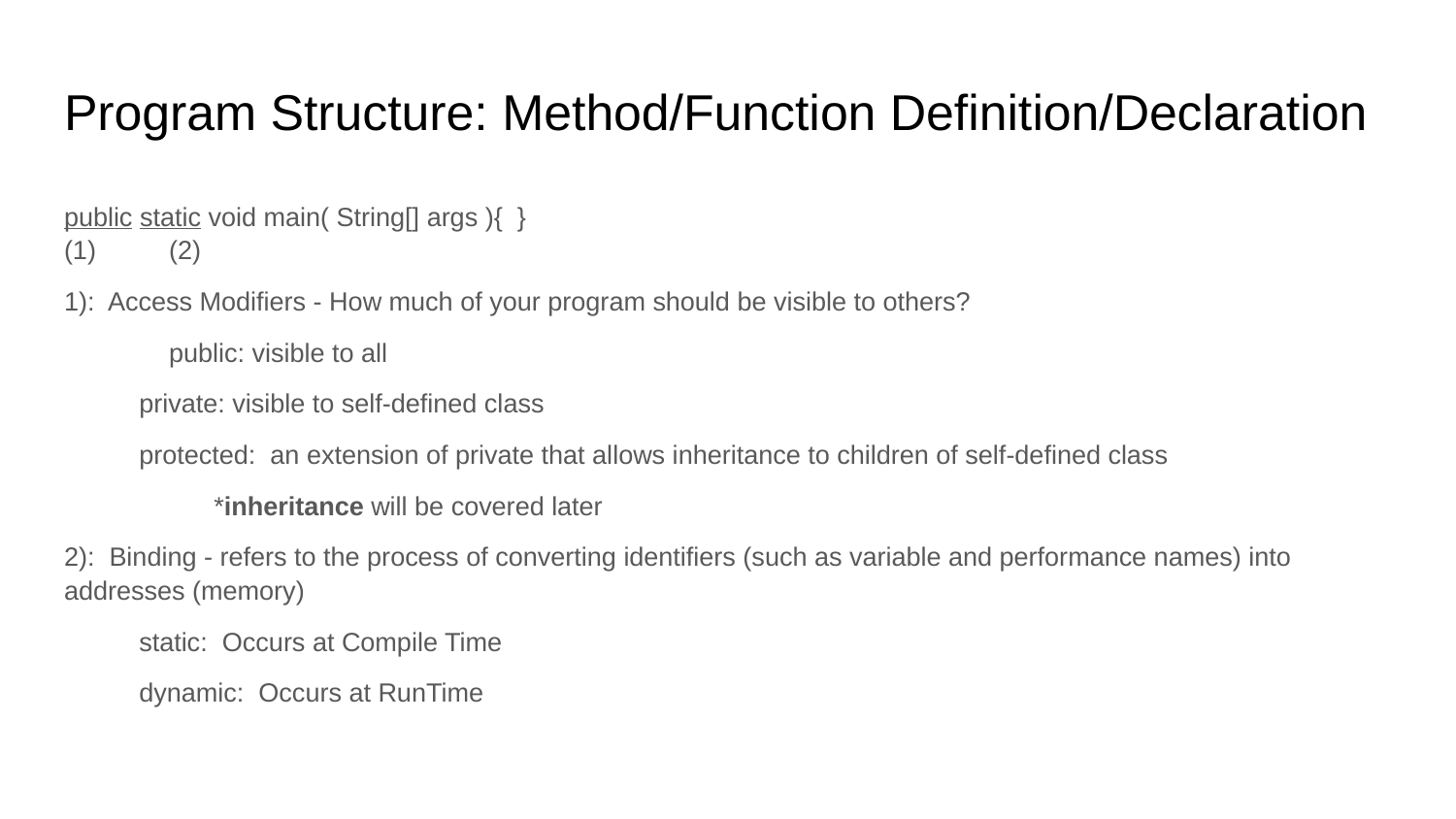

# Program Structure: Method/Function Definition/Declaration
public static void main( String[] args ){  }
(1)	(2)
1):  Access Modifiers - How much of your program should be visible to others?
	public: visible to all
private: visible to self-defined class
protected:  an extension of private that allows inheritance to children of self-defined class
*inheritance will be covered later
2):  Binding - refers to the process of converting identifiers (such as variable and performance names) into addresses (memory)
static:  Occurs at Compile Time
dynamic:  Occurs at RunTime